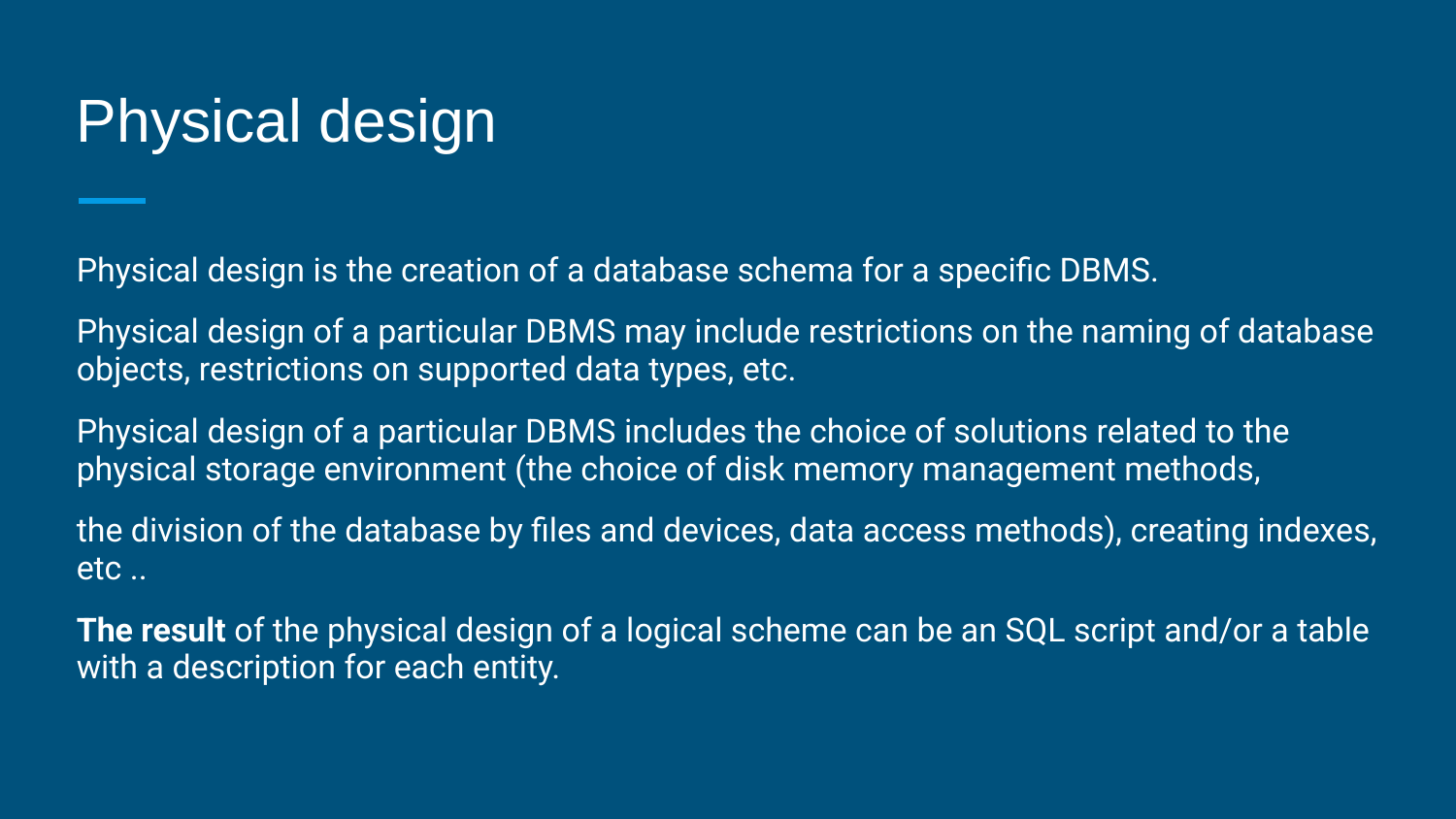

# Physical design
Physical design is the creation of a database schema for a specific DBMS.
Physical design of a particular DBMS may include restrictions on the naming of database objects, restrictions on supported data types, etc.
Physical design of a particular DBMS includes the choice of solutions related to the physical storage environment (the choice of disk memory management methods,
the division of the database by files and devices, data access methods), creating indexes, etc ..
The result of the physical design of a logical scheme can be an SQL script and/or a table with a description for each entity.